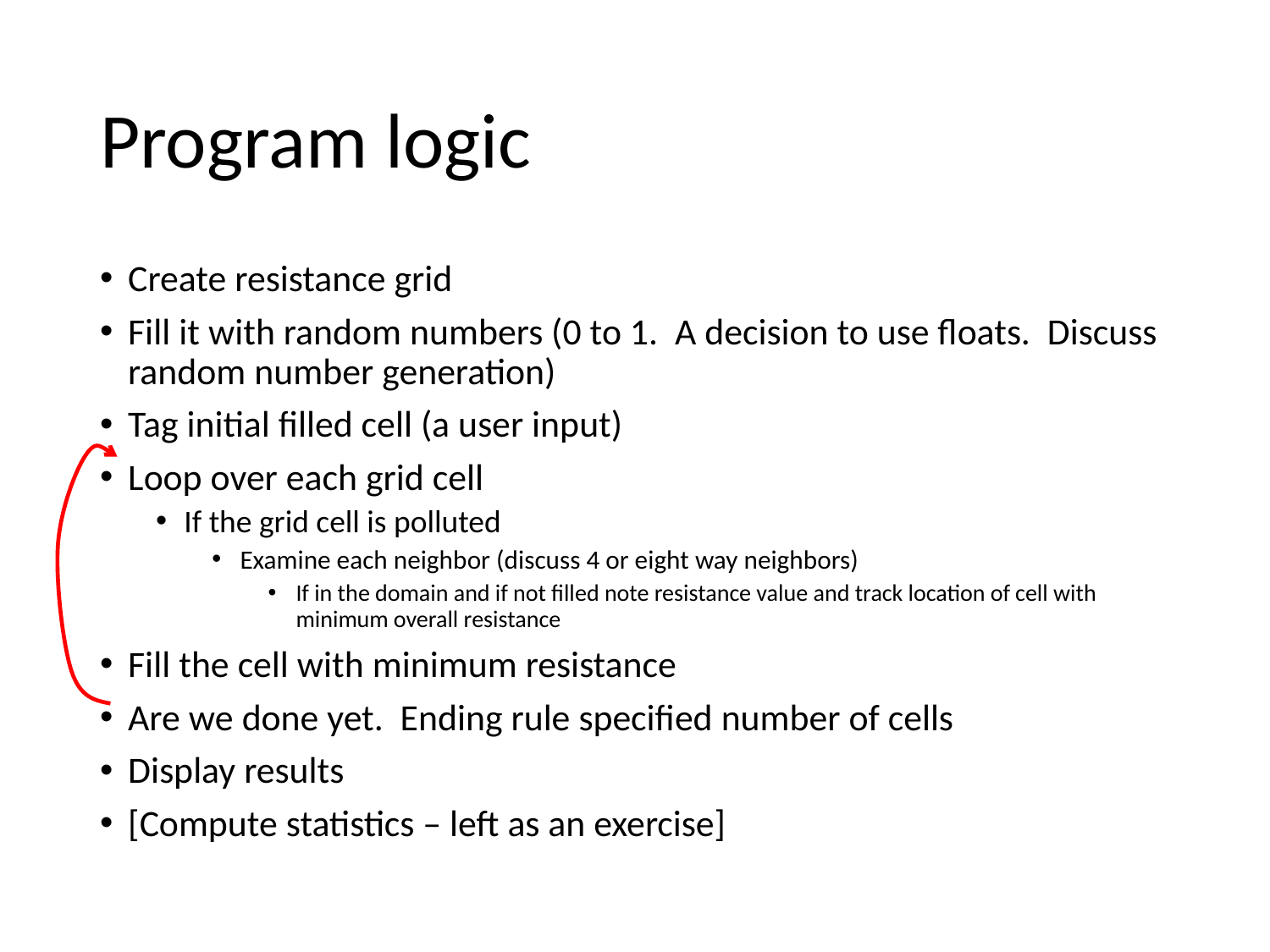

# Program logic
Create resistance grid
Fill it with random numbers (0 to 1.  A decision to use floats.  Discuss random number generation)
Tag initial filled cell (a user input)
Loop over each grid cell
If the grid cell is polluted
Examine each neighbor (discuss 4 or eight way neighbors)
If in the domain and if not filled note resistance value and track location of cell with minimum overall resistance
Fill the cell with minimum resistance
Are we done yet.  Ending rule specified number of cells
Display results
[Compute statistics – left as an exercise]